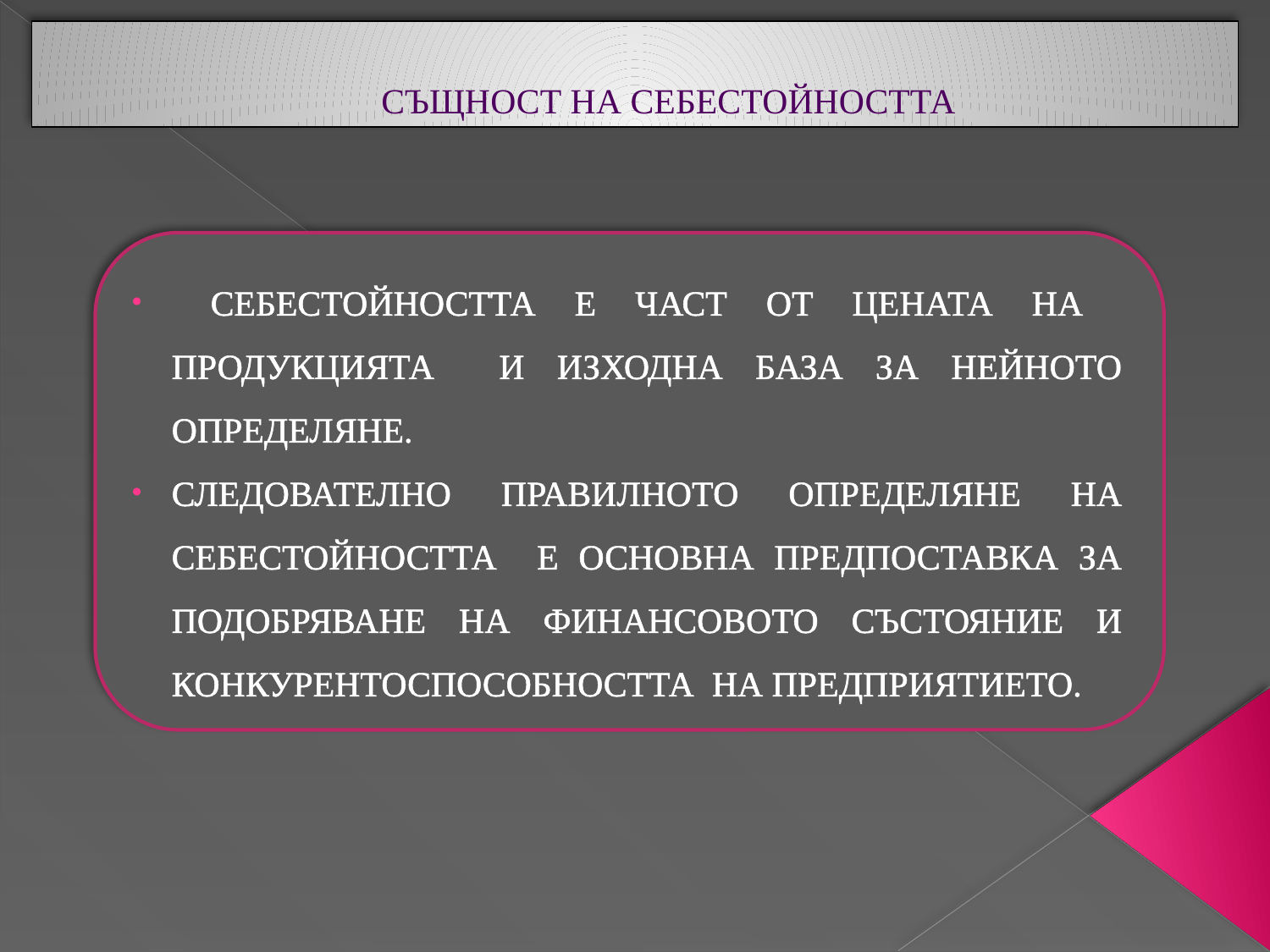

# СЪЩНОСТ НА СЕБЕСТОЙНОСТТА
 СЕБЕСТОЙНОСТТА Е ЧАСТ ОТ ЦЕНАТА НА  ПРОДУКЦИЯТА  И ИЗХОДНА БАЗА ЗА НЕЙНОТО ОПРЕДЕЛЯНЕ.
СЛЕДОВАТЕЛНО ПРАВИЛНОТО ОПРЕДЕЛЯНЕ НА СЕБЕСТОЙНОСТТА  Е ОСНОВНА ПРЕДПОСТАВКА ЗА ПОДОБРЯВАНЕ НА ФИНАНСОВОТО СЪСТОЯНИЕ И КОНКУРЕНТОСПОСОБНОСТТА  НА ПРЕДПРИЯТИЕТО.